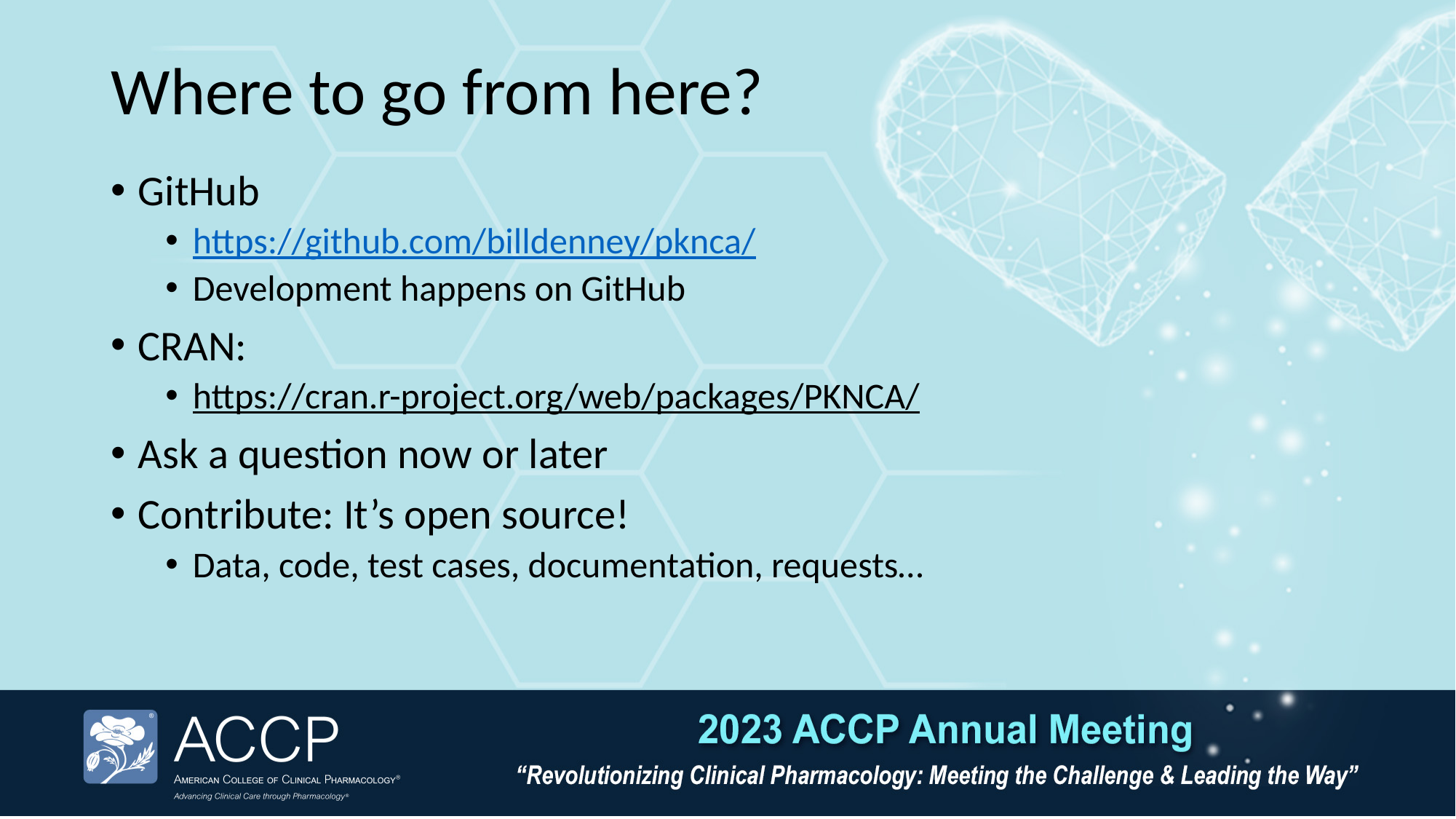

# Where to go from here?
GitHub
https://github.com/billdenney/pknca/
Development happens on GitHub
CRAN:
https://cran.r-project.org/web/packages/PKNCA/
Ask a question now or later
Contribute: It’s open source!
Data, code, test cases, documentation, requests…